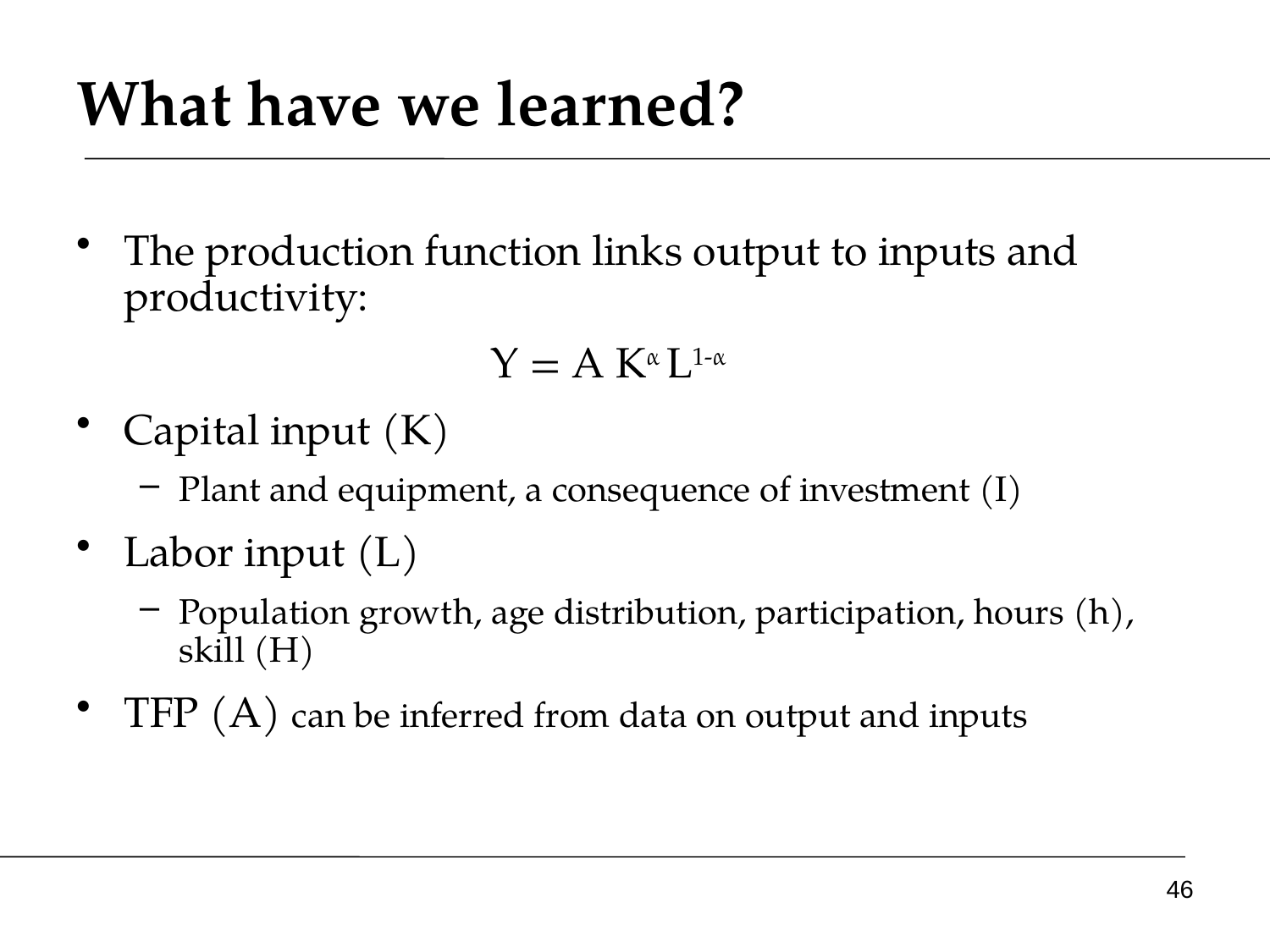

# What have we learned?
The production function links output to inputs and productivity:
Y = A Kα L1-α
Capital input (K)
Plant and equipment, a consequence of investment (I)
Labor input (L)
Population growth, age distribution, participation, hours (h), skill (H)
TFP (A) can be inferred from data on output and inputs
46